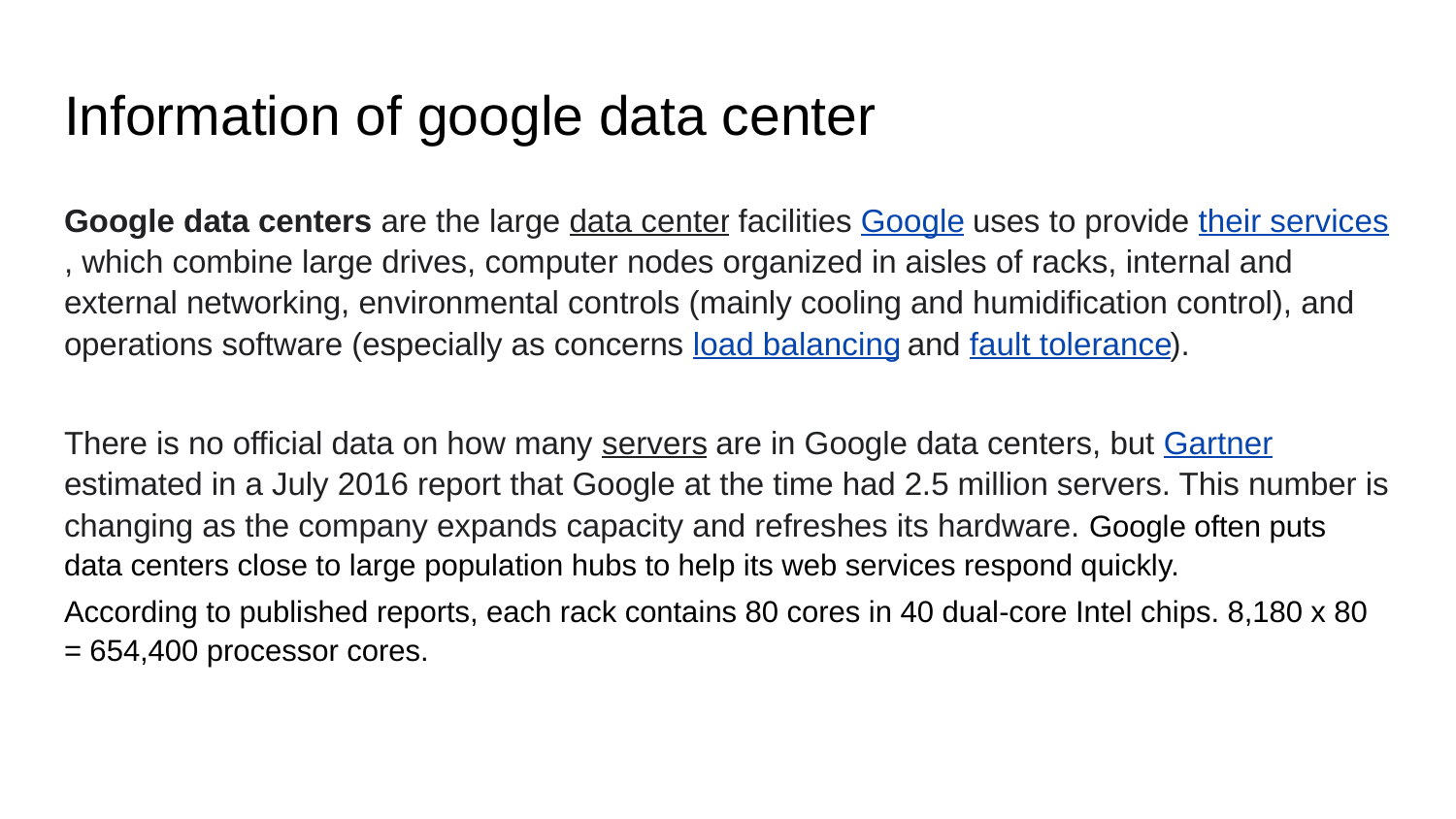

# Information of google data center
Google data centers are the large data center facilities Google uses to provide their services, which combine large drives, computer nodes organized in aisles of racks, internal and external networking, environmental controls (mainly cooling and humidification control), and operations software (especially as concerns load balancing and fault tolerance).

There is no official data on how many servers are in Google data centers, but Gartner estimated in a July 2016 report that Google at the time had 2.5 million servers. This number is changing as the company expands capacity and refreshes its hardware. Google often puts data centers close to large population hubs to help its web services respond quickly.
According to published reports, each rack contains 80 cores in 40 dual-core Intel chips. 8,180 x 80 = 654,400 processor cores.